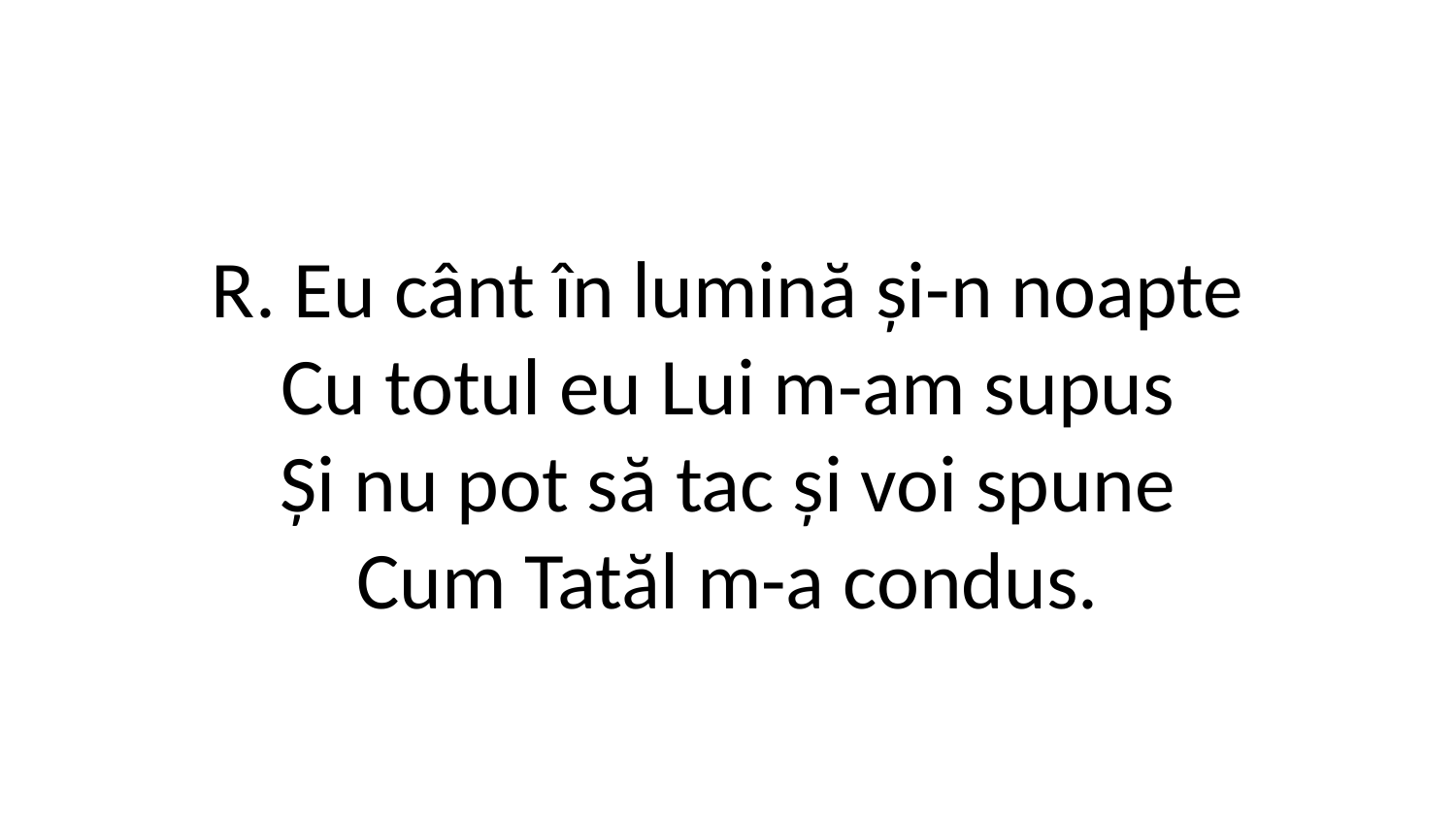

R. Eu cânt în lumină și-n noapte
Cu totul eu Lui m-am supus
Și nu pot să tac și voi spune
Cum Tatăl m-a condus.